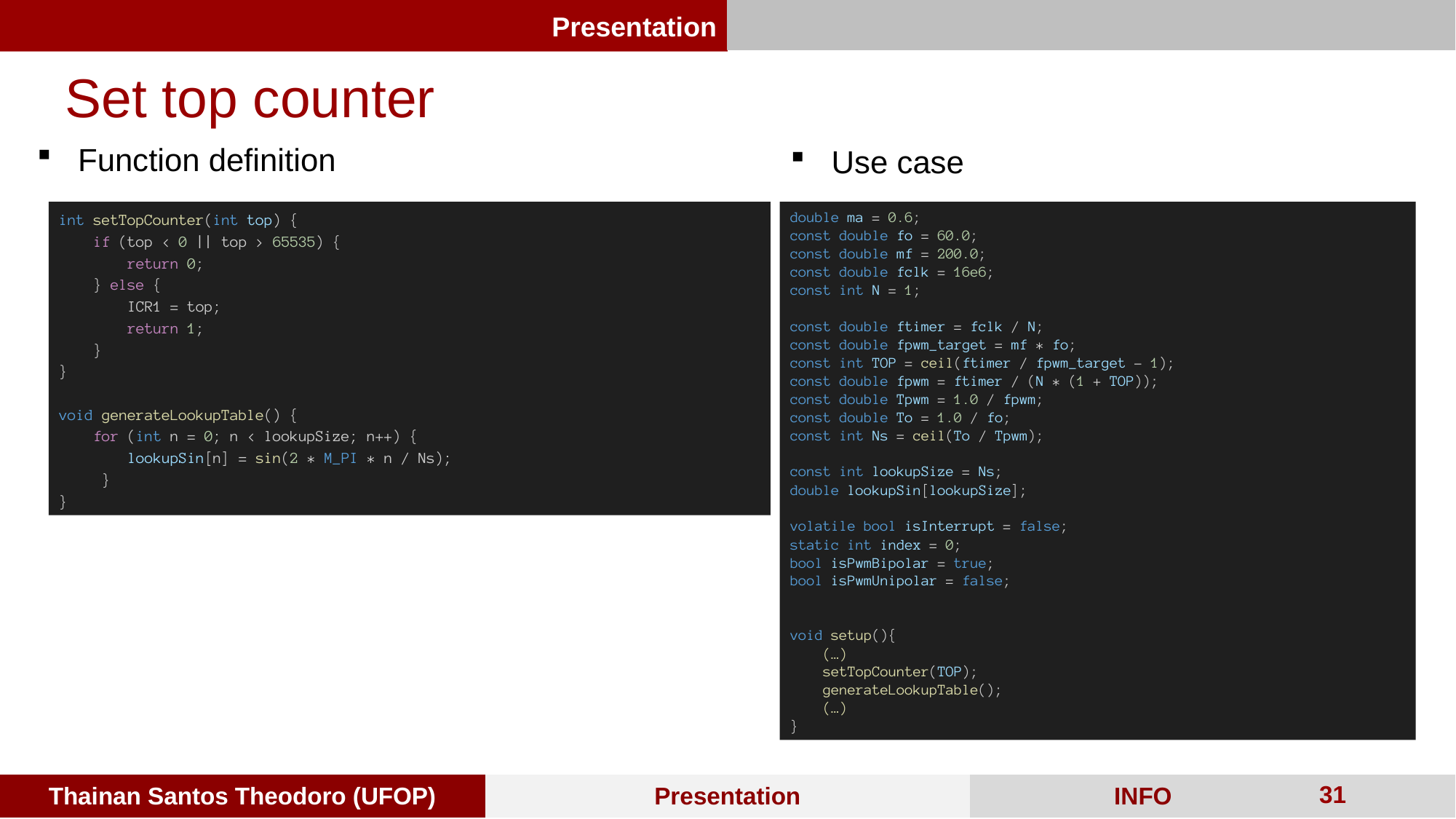

Set top counter
Function definition
Use case
int setTopCounter(int top) {
    if (top < 0 || top > 65535) {
        return 0;
    } else {
        ICR1 = top;
        return 1;
    }
}

void generateLookupTable() {
    for (int n = 0; n < lookupSize; n++) {
        lookupSin[n] = sin(2 * M_PI * n / Ns);
     }
}
double ma = 0.6;
const double fo = 60.0;
const double mf = 200.0;
const double fclk = 16e6;
const int N = 1;
const double ftimer = fclk / N;
const double fpwm_target = mf * fo;
const int TOP = ceil(ftimer / fpwm_target - 1);
const double fpwm = ftimer / (N * (1 + TOP));
const double Tpwm = 1.0 / fpwm;
const double To = 1.0 / fo;
const int Ns = ceil(To / Tpwm);
const int lookupSize = Ns;
double lookupSin[lookupSize];
volatile bool isInterrupt = false;
static int index = 0;
bool isPwmBipolar = true;
bool isPwmUnipolar = false;

void setup(){
    (…)
    setTopCounter(TOP);
    generateLookupTable();
    (…)
}